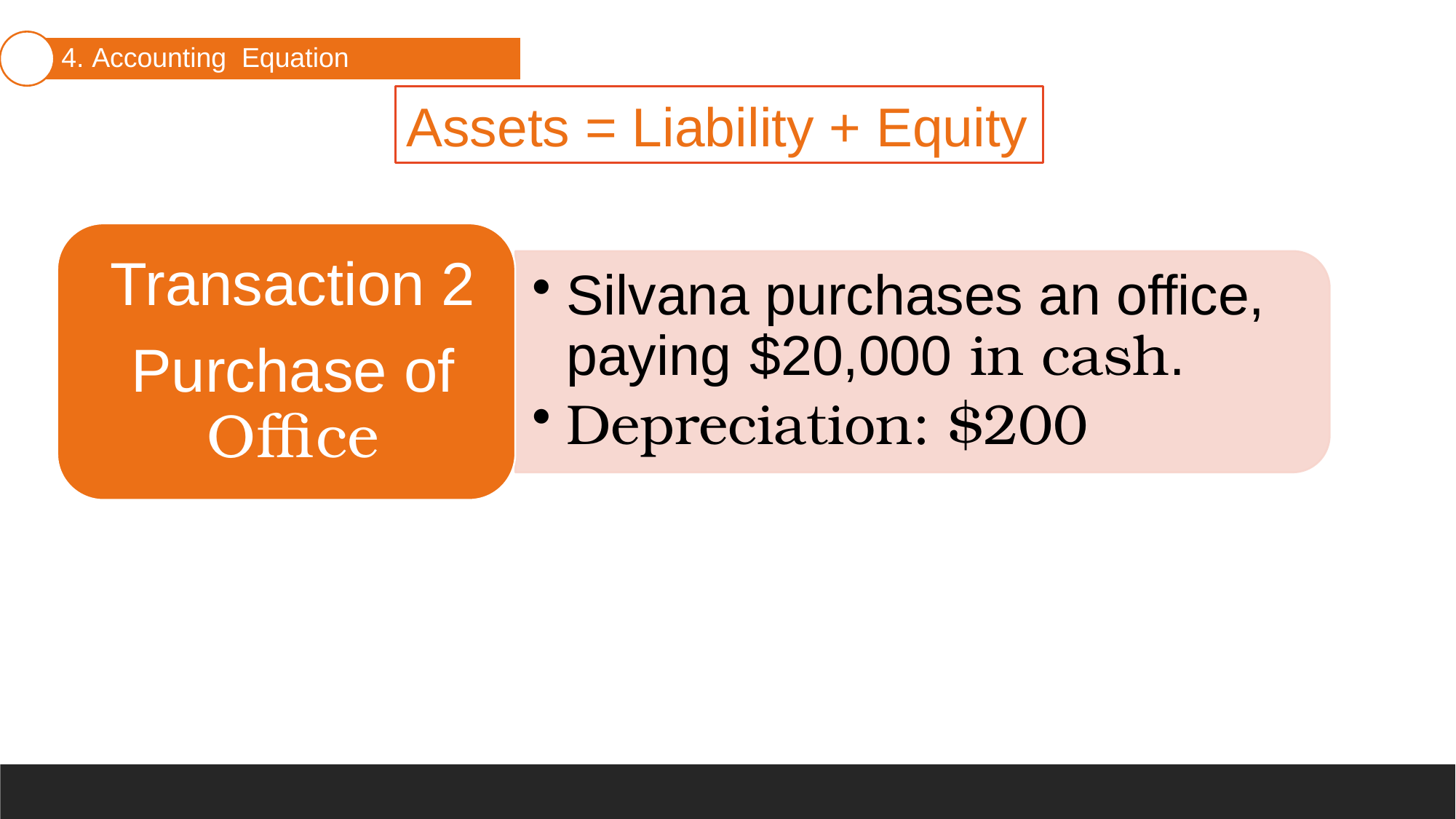

4. Accounting  Equation

3. Basic concepts

2. Transactions as accounting events

1. What is Accounting
Assets = Liability + Equity

Silvana purchases an office, paying $20,000 in cash.
Depreciation: $200
Transaction 2
Purchase of Office